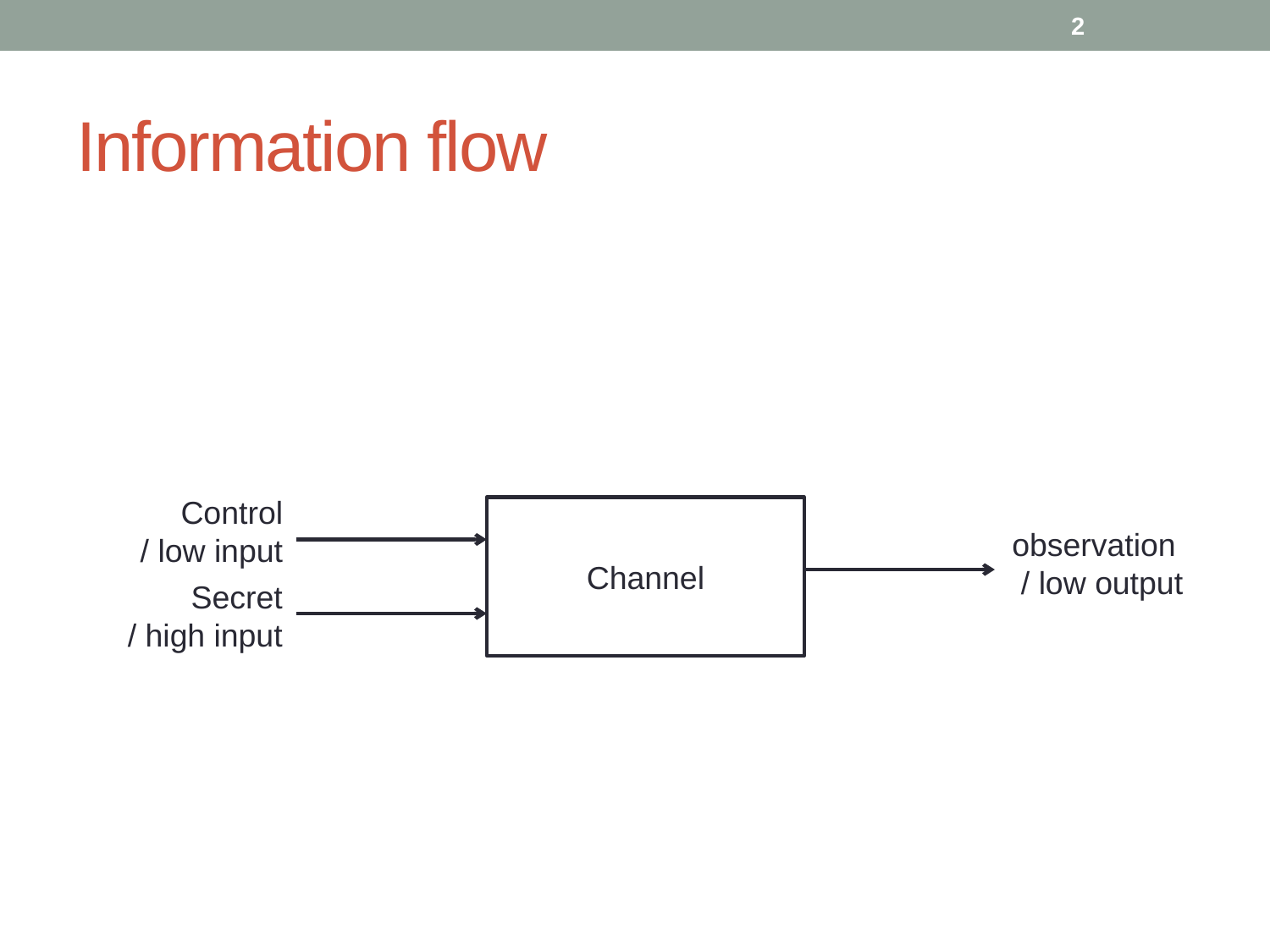

2
# Information flow
Control
/ low input
Channel
observation
 / low output
Secret
/ high input